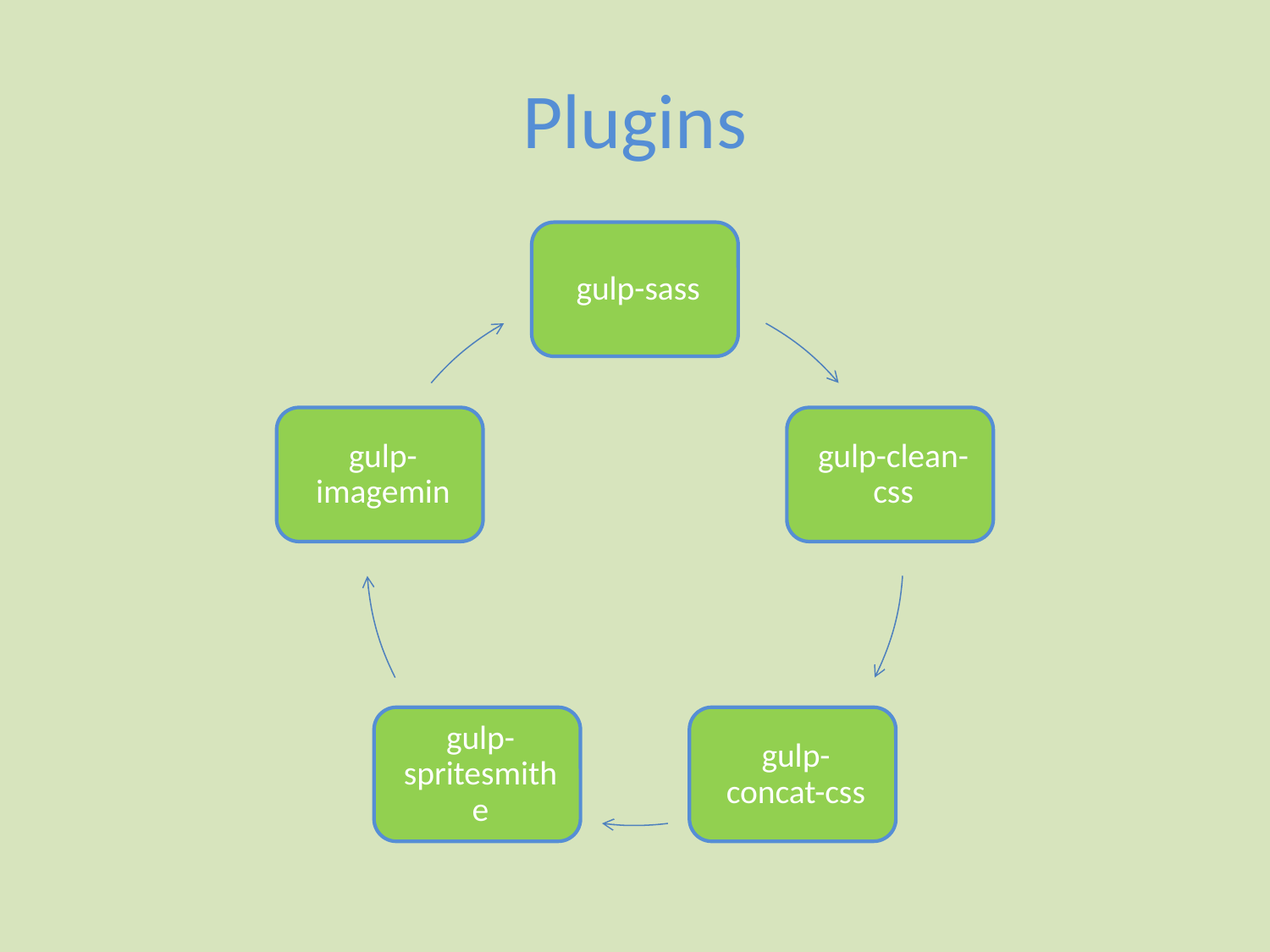

# Plugins
gulp-sass
gulp-clean-css
gulp-concat-css
gulp-spritesmithe
gulp-imagemin